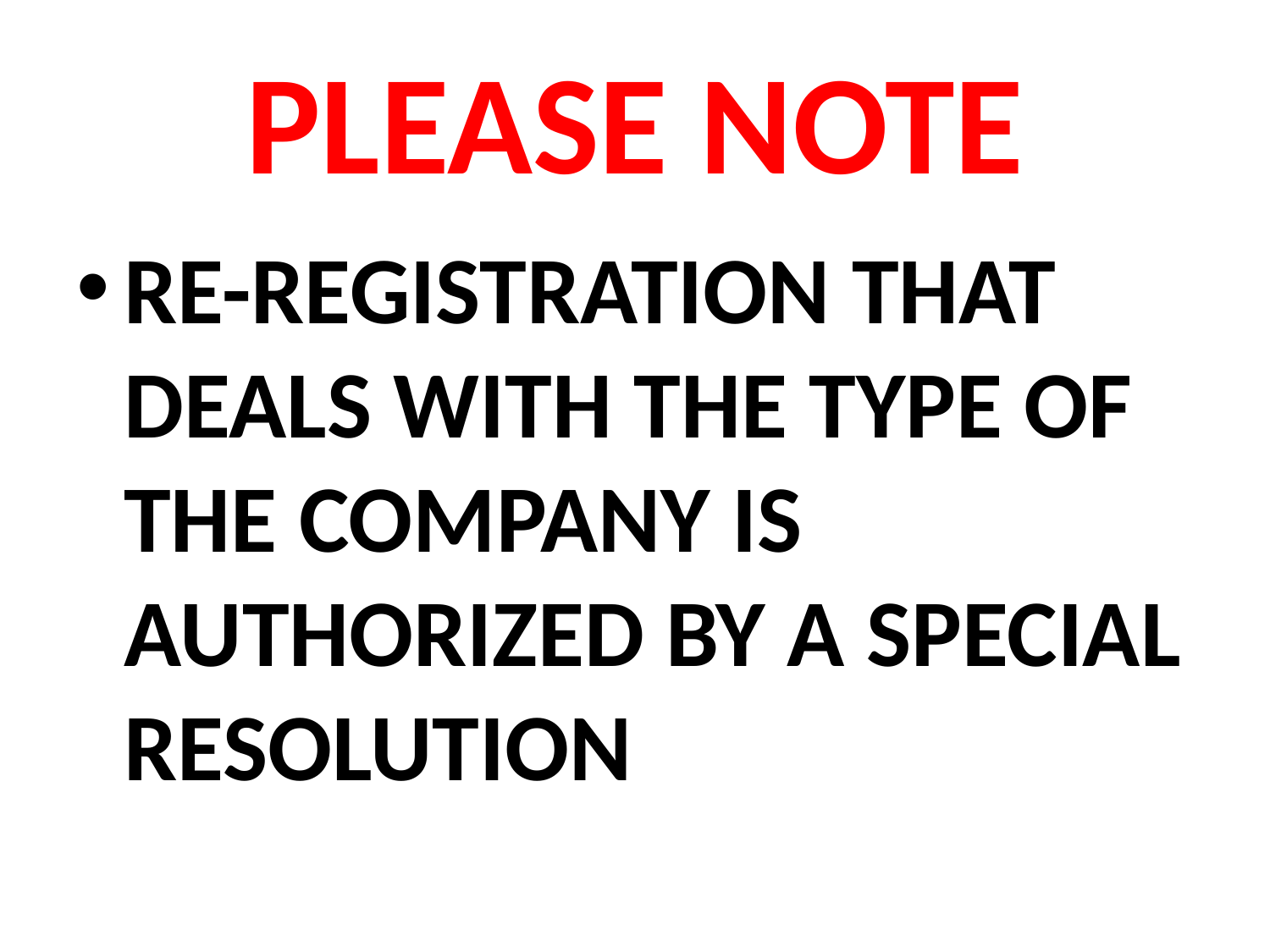

# PLEASE NOTE
RE-REGISTRATION THAT DEALS WITH THE TYPE OF THE COMPANY IS AUTHORIZED BY A SPECIAL RESOLUTION